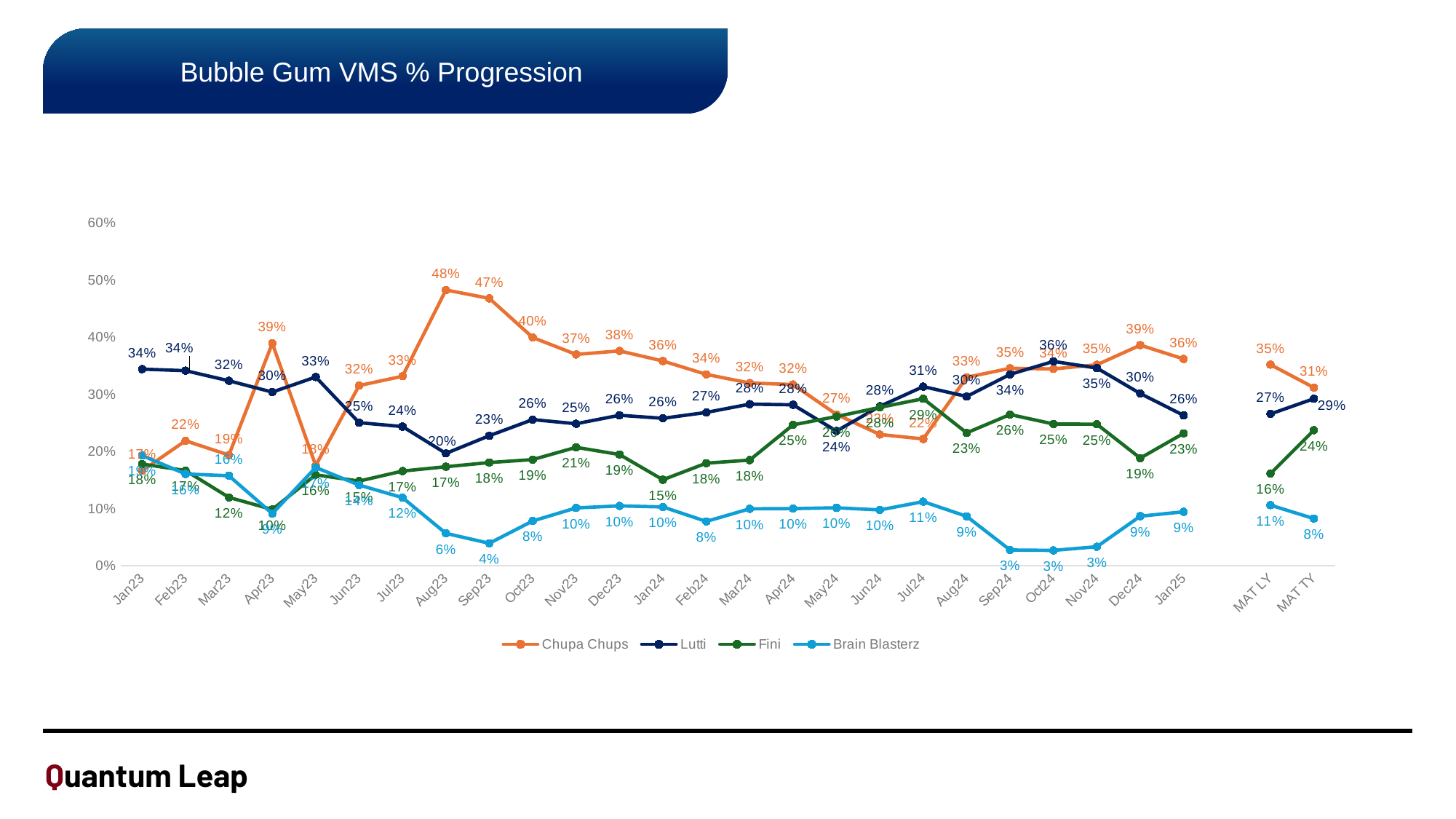

Bubble Gum VMS % Progression

### Chart

| Category | Chupa Chups | Lutti | Fini | Brain Blasterz |
|---|---|---|---|---|
| Jan23 | 0.16634050880626222 | 0.34442270058708413 | 0.1780821917808219 | 0.19308545335942595 |
| Feb23 | 0.21885521885521886 | 0.34175084175084175 | 0.16666666666666666 | 0.16077441077441076 |
| Mar23 | 0.19381202568593112 | 0.3239929947460595 | 0.11967308814944541 | 0.15761821366024517 |
| Apr23 | 0.3896946564885496 | 0.30419847328244276 | 0.0984732824427481 | 0.09122137404580152 |
| May23 | 0.17547425474254744 | 0.33062330623306235 | 0.15921409214092141 | 0.17208672086720866 |
| Jun23 | 0.31564501372369624 | 0.2506861848124428 | 0.14821591948764867 | 0.1413540713632205 |
| Jul23 | 0.3320035460992908 | 0.24379432624113476 | 0.16578014184397163 | 0.11923758865248227 |
| Aug23 | 0.48308718437351117 | 0.19676036207717962 | 0.17341591233920914 | 0.05669366364935684 |
| Sep23 | 0.46836049856184087 | 0.2277085330776606 | 0.18072866730584852 | 0.039309683604985615 |
| Oct23 | 0.3998975934459805 | 0.2560163850486431 | 0.1858678955453149 | 0.07834101382488479 |
| Nov23 | 0.37016875340228633 | 0.2487751769188895 | 0.20740337506804574 | 0.10125204137180185 |
| Dec23 | 0.3764 | 0.2636 | 0.1948 | 0.1048 |
| Jan24 | 0.3586758821389596 | 0.2582757366315024 | 0.1506002182611859 | 0.10294652600945799 |
| Feb24 | 0.33527696793002915 | 0.2685860058309038 | 0.17966472303206998 | 0.07762390670553936 |
| Mar24 | 0.32009345794392524 | 0.28309968847352024 | 0.18496884735202493 | 0.09968847352024922 |
| Apr24 | 0.3174534430489389 | 0.2819402338674751 | 0.24686011260285837 | 0.10004330879168472 |
| May24 | 0.26515151515151514 | 0.2359848484848485 | 0.26136363636363635 | 0.10151515151515152 |
| Jun24 | 0.22987645076750282 | 0.2792961437663796 | 0.27742418569824034 | 0.09771621115687008 |
| Jul24 | 0.2220440881763527 | 0.31382765531062123 | 0.2925851703406814 | 0.11222444889779559 |
| Aug24 | 0.33013100436681225 | 0.2965065502183406 | 0.23275109170305677 | 0.08646288209606987 |
| Sep24 | 0.3458942632170979 | 0.33520809898762655 | 0.26490438695163104 | 0.027559055118110236 |
| Oct24 | 0.34484649122807015 | 0.3580043859649123 | 0.24835526315789475 | 0.0268640350877193 |
| Nov24 | 0.35207667731629394 | 0.3463258785942492 | 0.24792332268370607 | 0.033226837060702875 |
| Dec24 | 0.38646616541353385 | 0.3017543859649123 | 0.18847117794486215 | 0.08671679197994987 |
| Jan25 | 0.36231884057971014 | 0.263368315842079 | 0.2318840579710145 | 0.0944527736131934 |
|  | None | None | None | None |
| MAT LY | 0.35234967360012975 | 0.26590439119328546 | 0.16137533957750477 | 0.10611036775736934 |
| MAT TY | 0.31212797619047616 | 0.29263392857142856 | 0.2375 | 0.08255208333333333 |
Quantum Leap